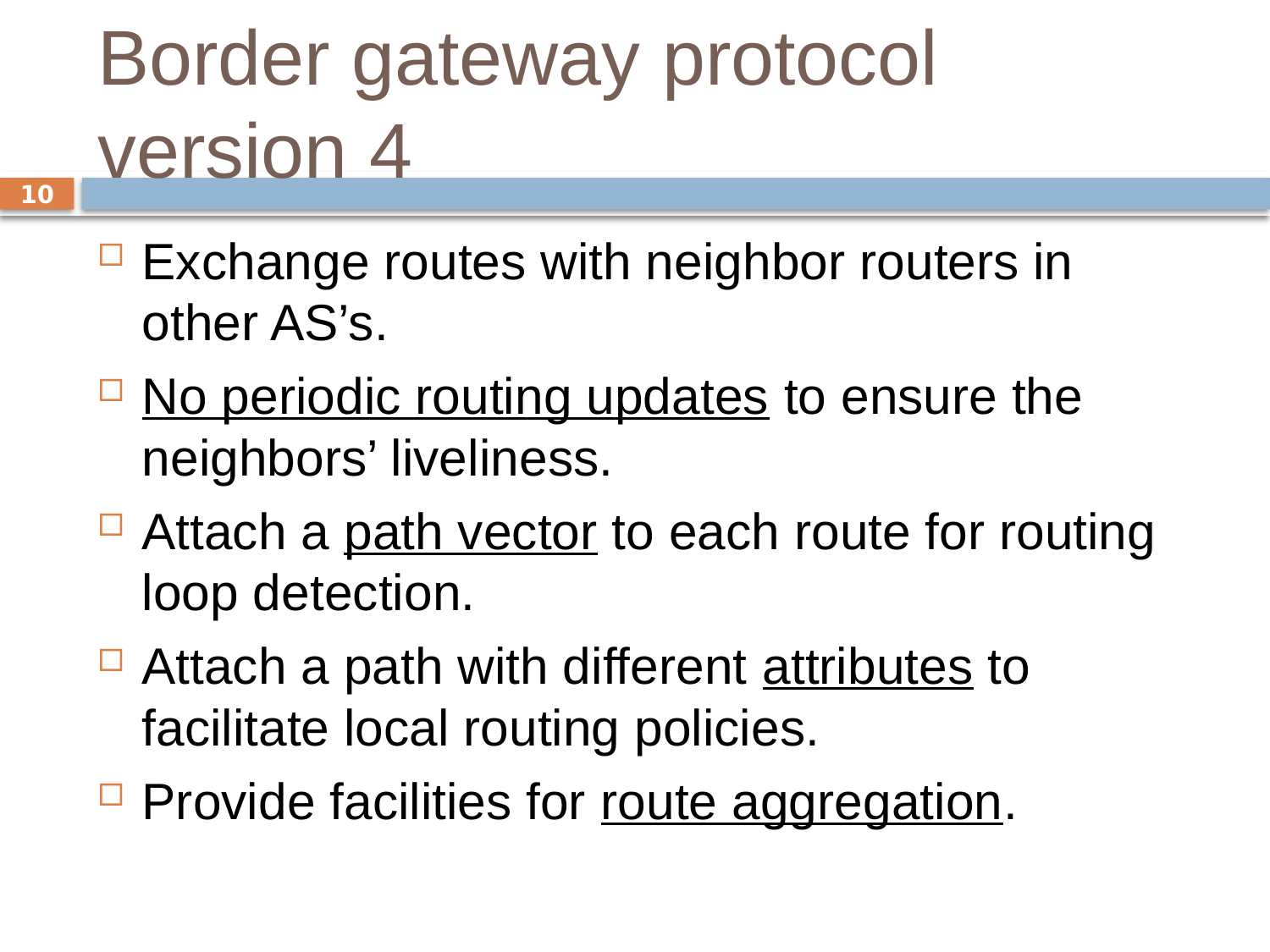

# Border gateway protocol version 4
10
Exchange routes with neighbor routers in other AS’s.
No periodic routing updates to ensure the neighbors’ liveliness.
Attach a path vector to each route for routing loop detection.
Attach a path with different attributes to facilitate local routing policies.
Provide facilities for route aggregation.